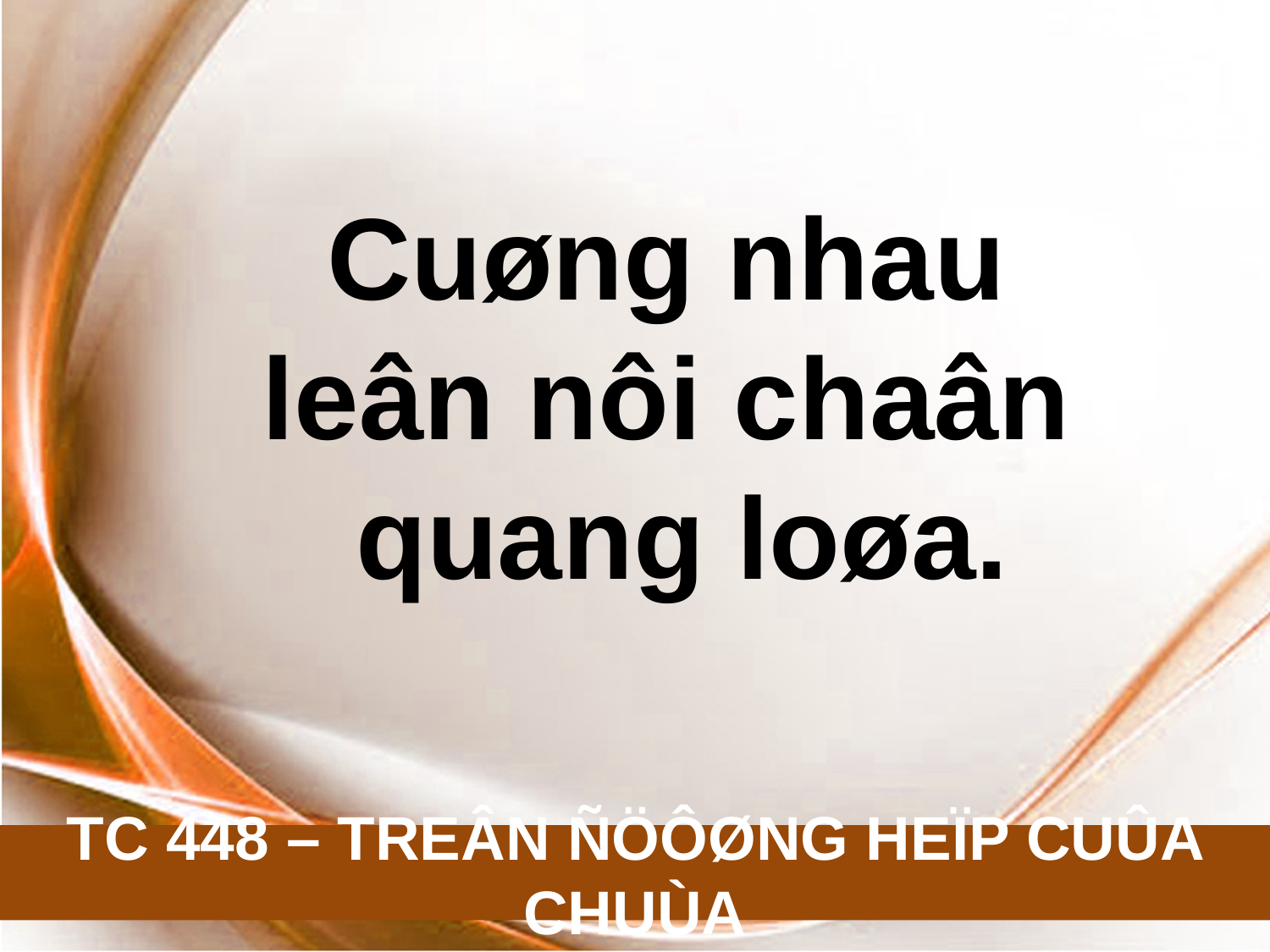

Cuøng nhau
leân nôi chaân
quang loøa.
TC 448 – TREÂN ÑÖÔØNG HEÏP CUÛA CHUÙA